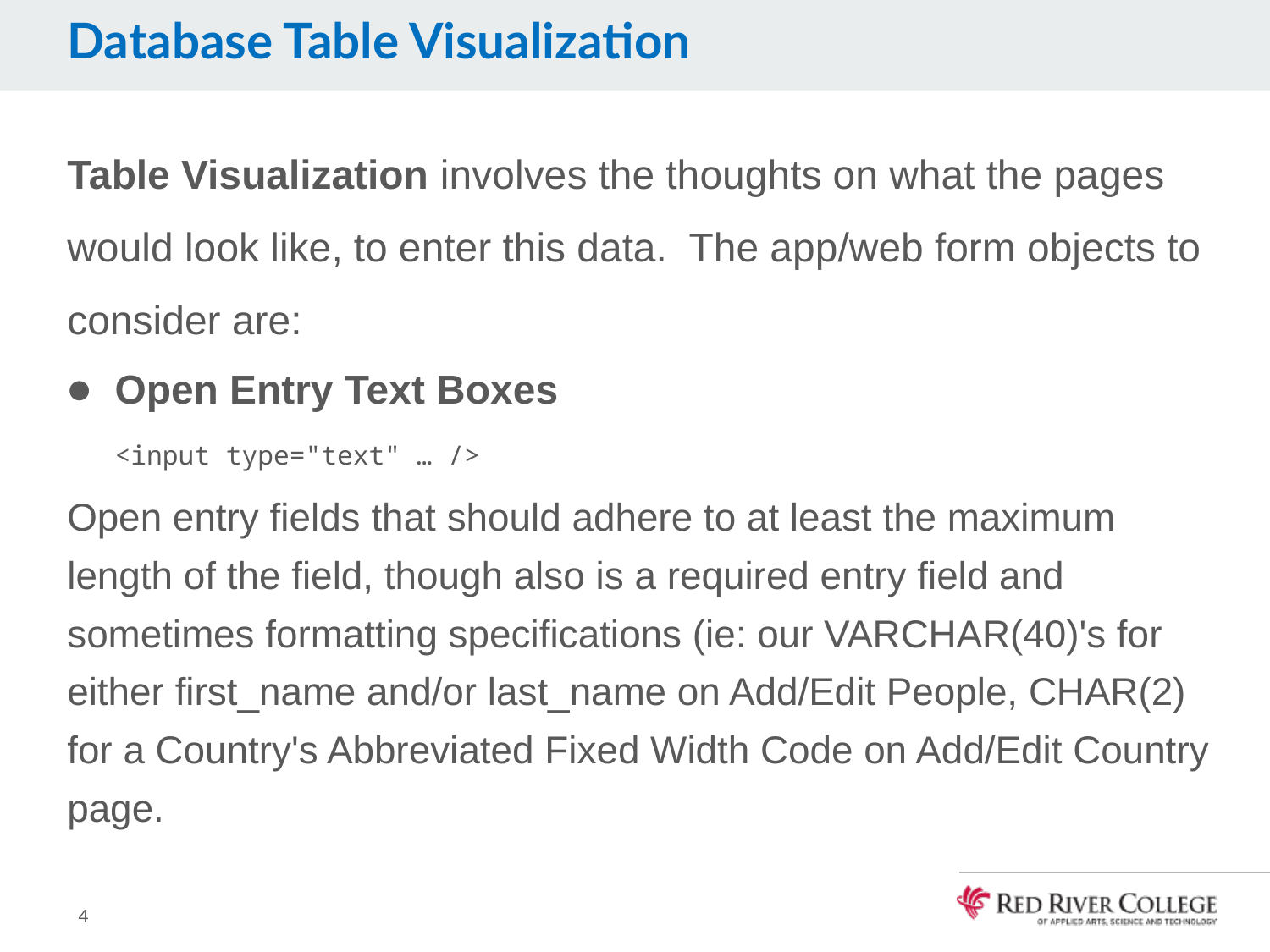

# Database Table Visualization
Table Visualization involves the thoughts on what the pages would look like, to enter this data.  The app/web form objects to consider are:
Open Entry Text Boxes
<input type="text" … />
Open entry fields that should adhere to at least the maximum length of the field, though also is a required entry field and sometimes formatting specifications (ie: our VARCHAR(40)'s for either first_name and/or last_name on Add/Edit People, CHAR(2) for a Country's Abbreviated Fixed Width Code on Add/Edit Country page.

4